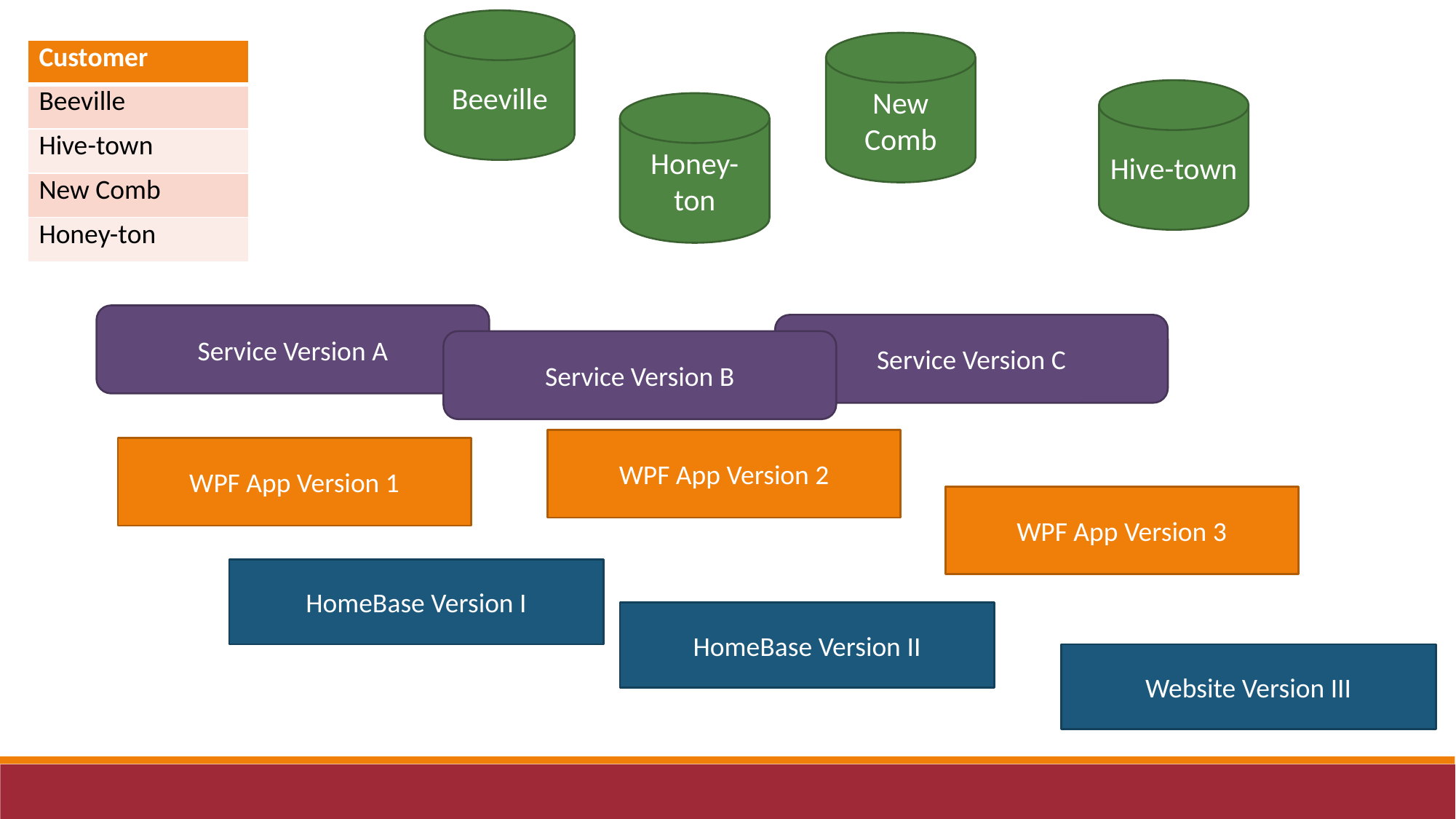

Beeville
New Comb
| Customer |
| --- |
| Beeville |
| Hive-town |
| New Comb |
| Honey-ton |
Hive-town
Honey-ton
Service Version A
Service Version C
Service Version B
WPF App Version 2
WPF App Version 1
WPF App Version 3
HomeBase Version I
HomeBase Version II
Website Version III